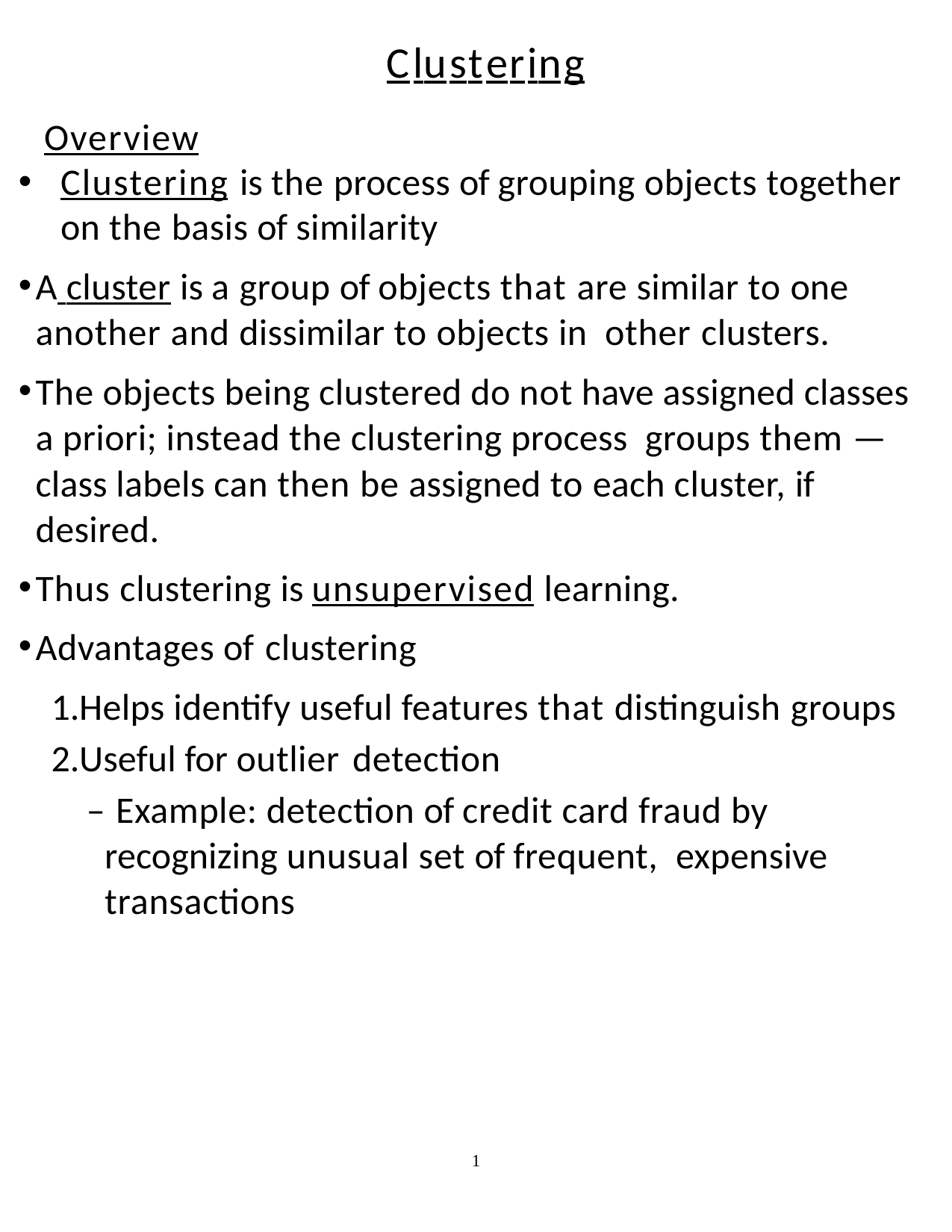

Clustering
Overview
Clustering is the process of grouping objects together on the basis of similarity
A cluster is a group of objects that are similar to one another and dissimilar to objects in  other clusters.
The objects being clustered do not have assigned classes a priori; instead the clustering process  groups them — class labels can then be assigned to each cluster, if desired.
Thus clustering is unsupervised learning.
Advantages of clustering
Helps identify useful features that distinguish groups
Useful for outlier detection
– Example: detection of credit card fraud by recognizing unusual set of frequent,  expensive transactions

1